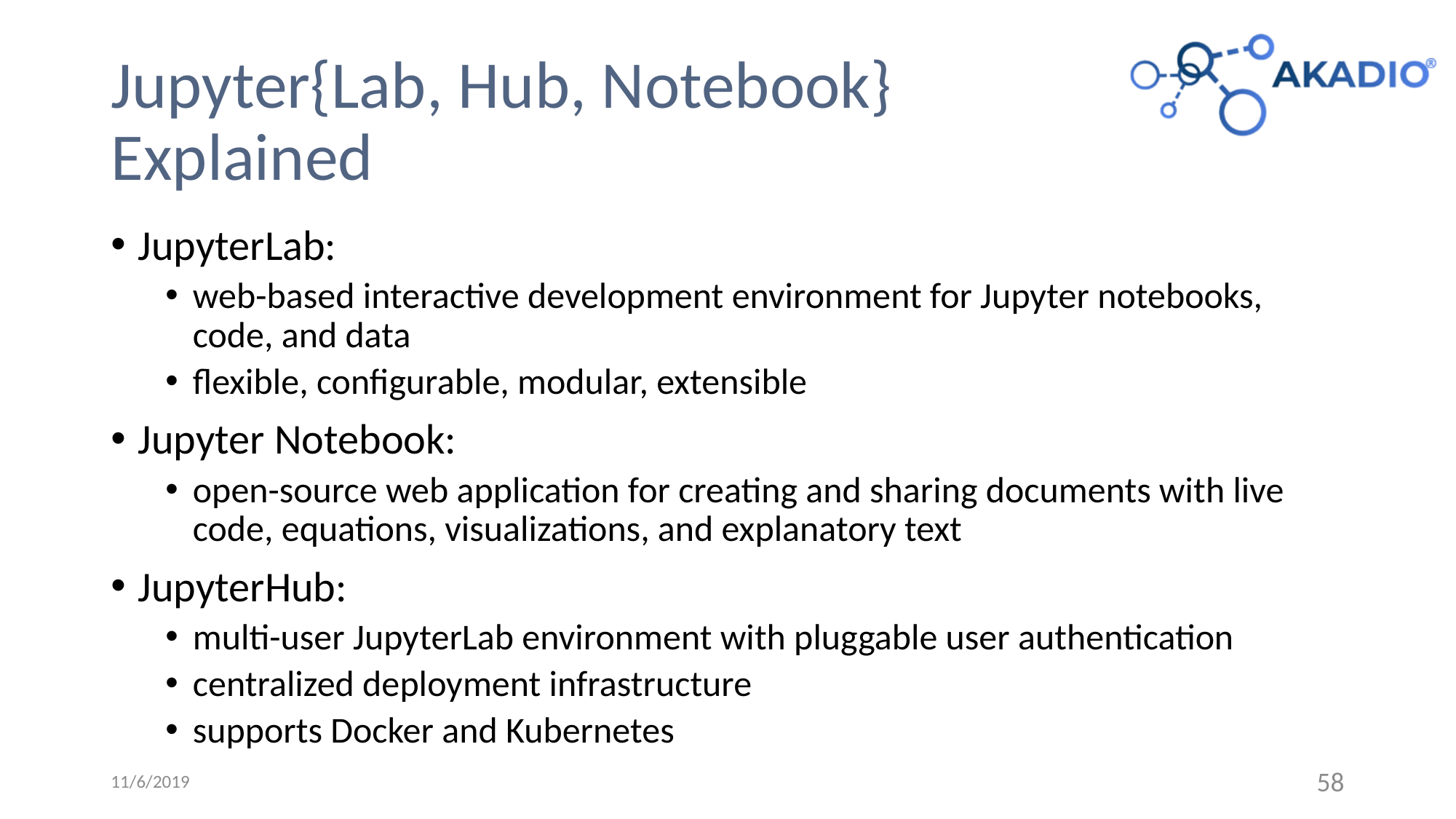

# Jupyter{Lab, Hub, Notebook} Explained
JupyterLab:
web-based interactive development environment for Jupyter notebooks, code, and data
flexible, configurable, modular, extensible
Jupyter Notebook:
open-source web application for creating and sharing documents with live code, equations, visualizations, and explanatory text
JupyterHub:
multi-user JupyterLab environment with pluggable user authentication
centralized deployment infrastructure
supports Docker and Kubernetes

11/6/2019
58